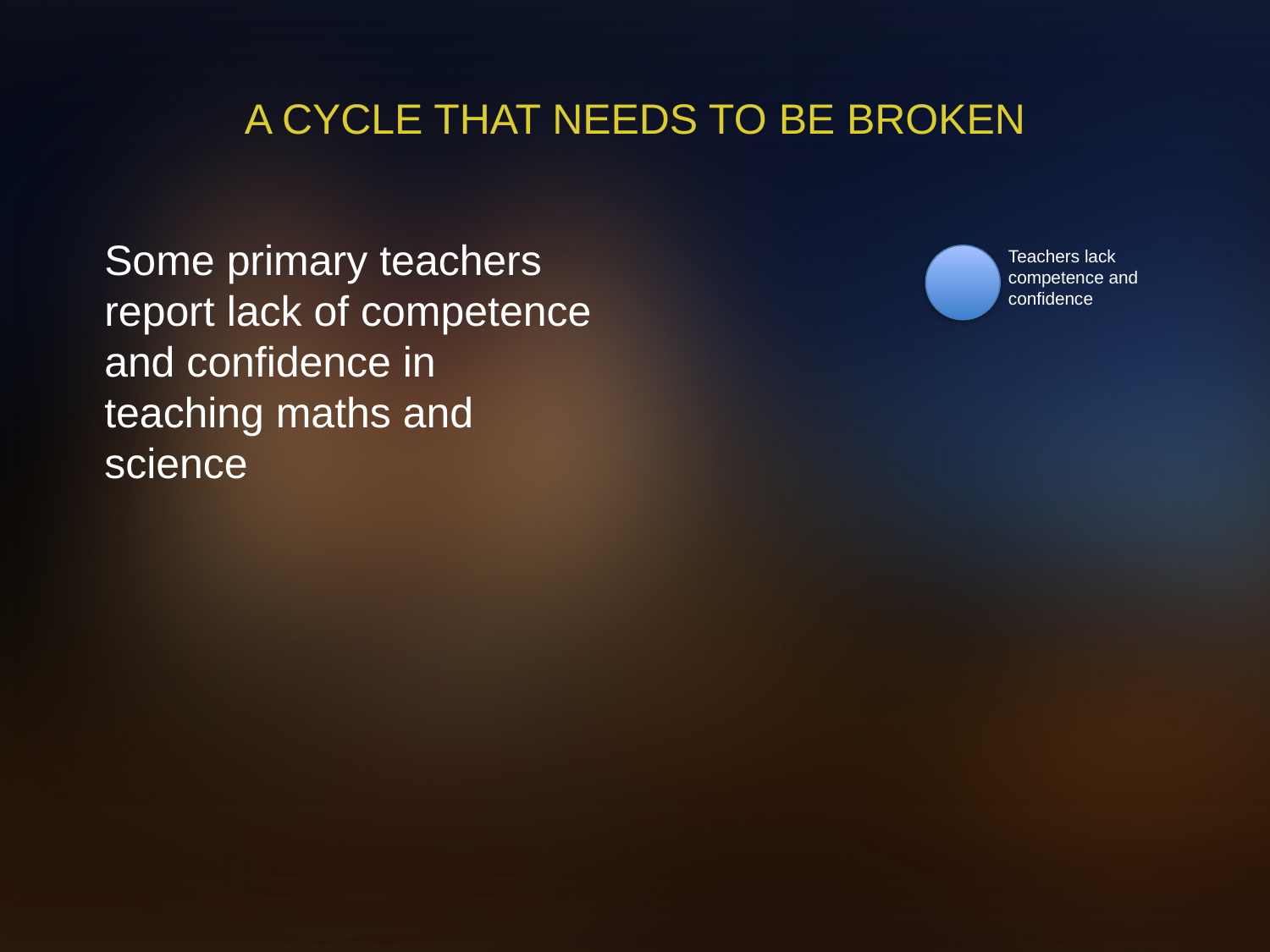

# A CYCLE THAT NEEDS TO BE BROKEN
Some primary teachers report lack of competence and confidence in teaching maths and science
Teachers lack competence and confidence